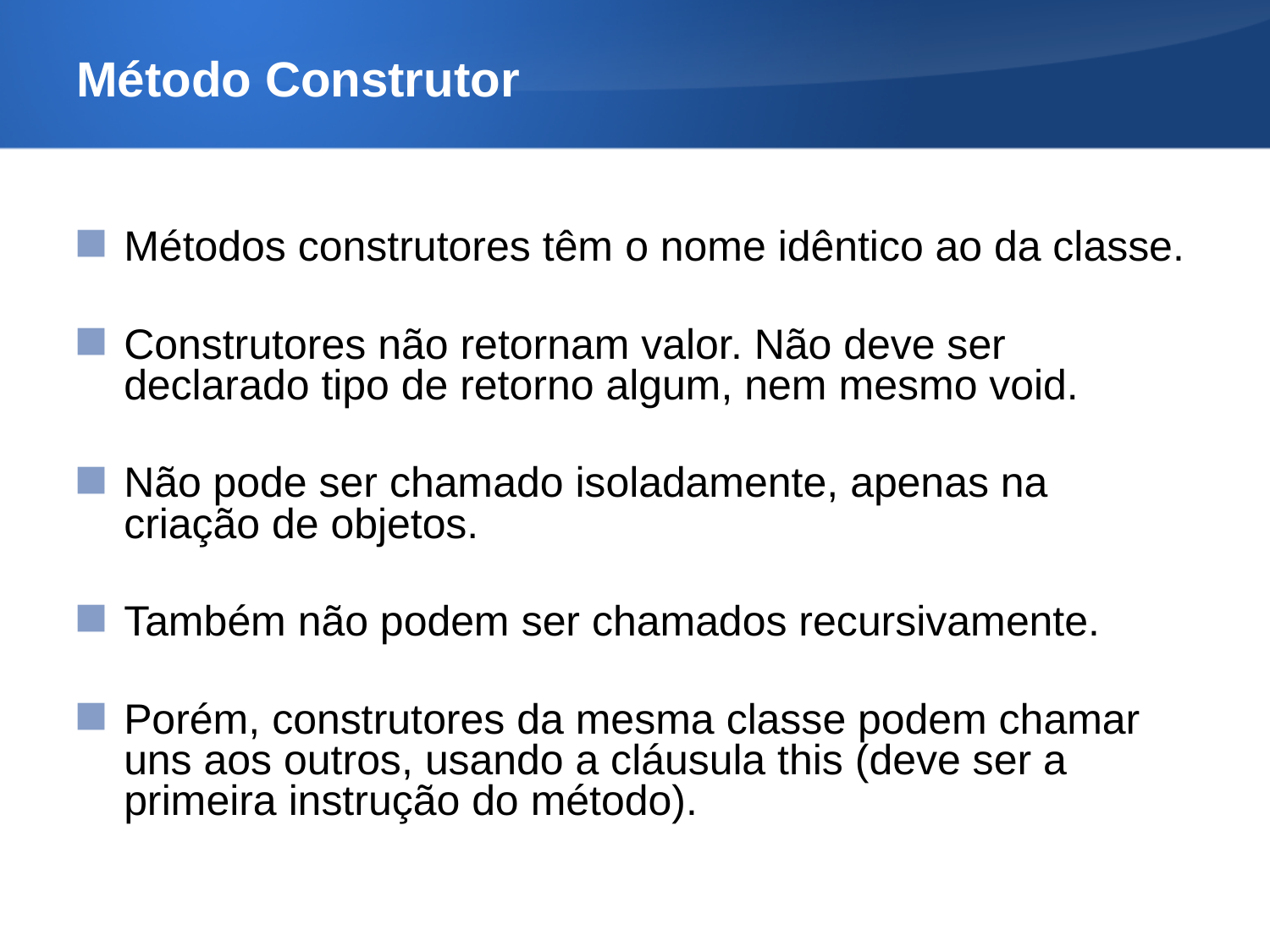

Método Construtor
Métodos construtores têm o nome idêntico ao da classe.

Construtores não retornam valor. Não deve ser declarado tipo de retorno algum, nem mesmo void.

Não pode ser chamado isoladamente, apenas na criação de objetos.

Também não podem ser chamados recursivamente.

Porém, construtores da mesma classe podem chamar uns aos outros, usando a cláusula this (deve ser a primeira instrução do método).